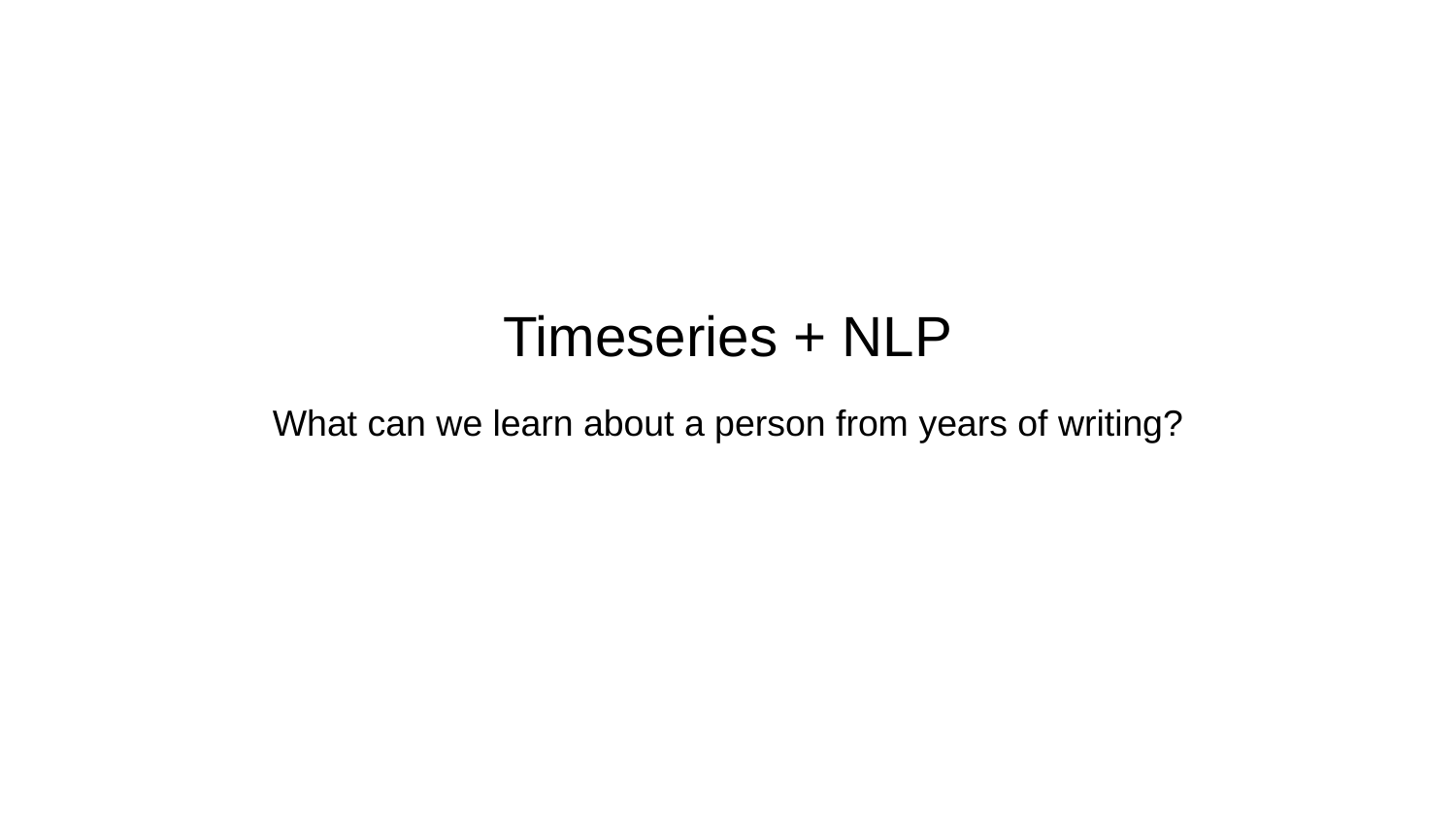

Timeseries + NLP
# What can we learn about a person from years of writing?